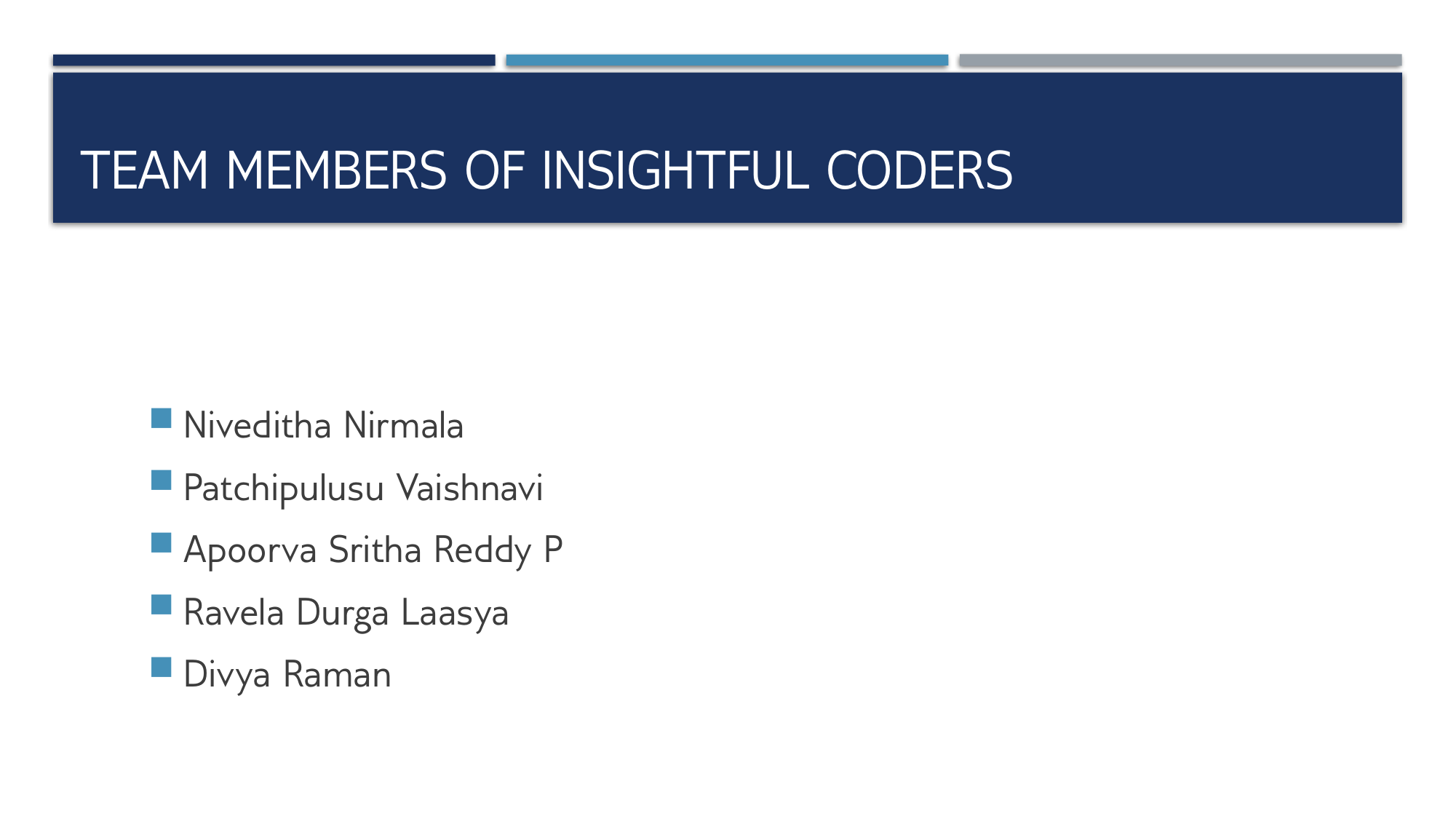

# Team members of insightful coders

Niveditha Nirmala
Patchipulusu Vaishnavi
Apoorva Sritha Reddy P
Ravela Durga Laasya
Divya Raman